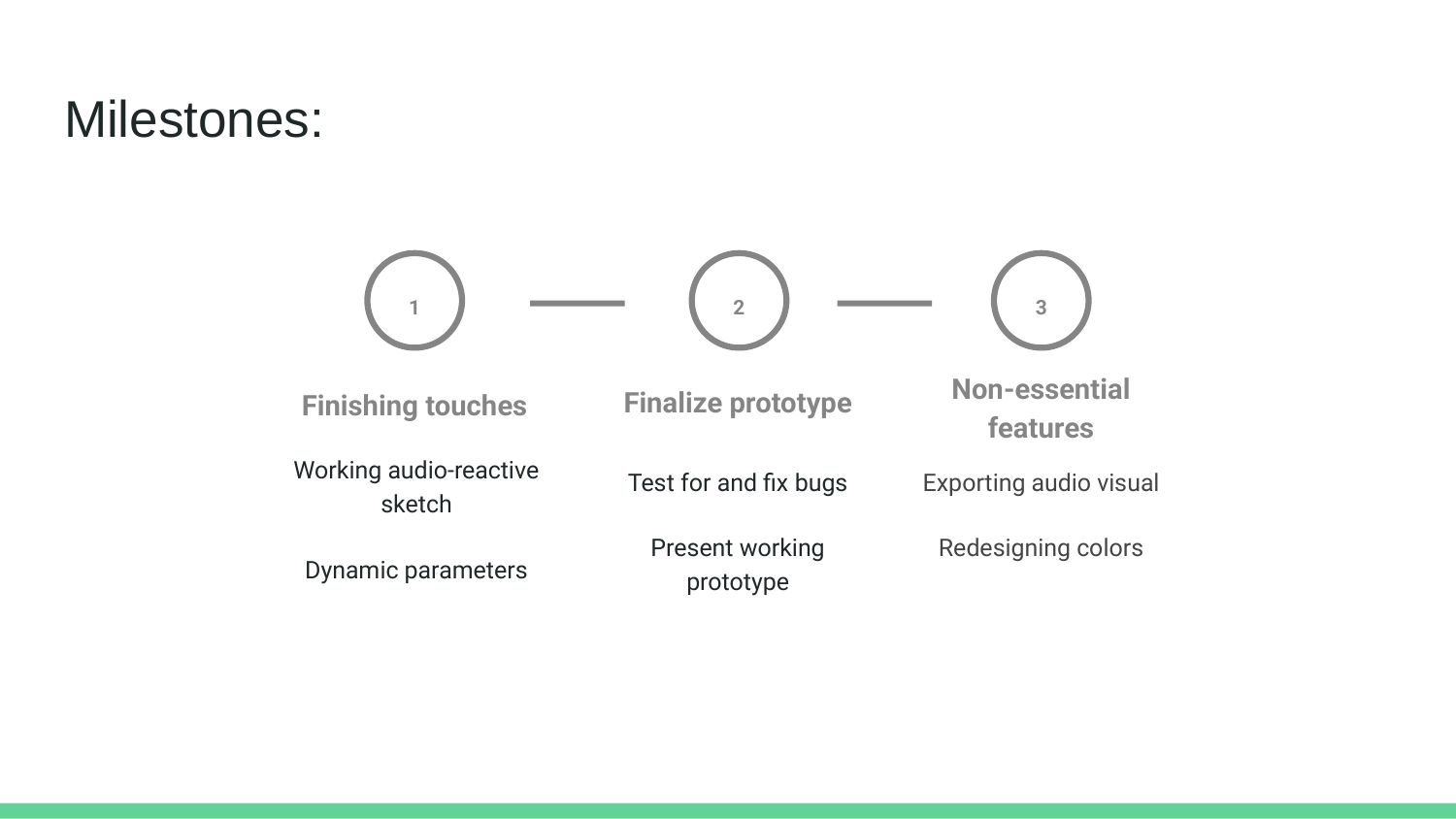

# Milestones:

1
Finishing touches
Working audio-reactive sketch
Dynamic parameters

2

Finalize prototype
Test for and fix bugs
Present working prototype

3
Non-essential features
Exporting audio visual
Redesigning colors